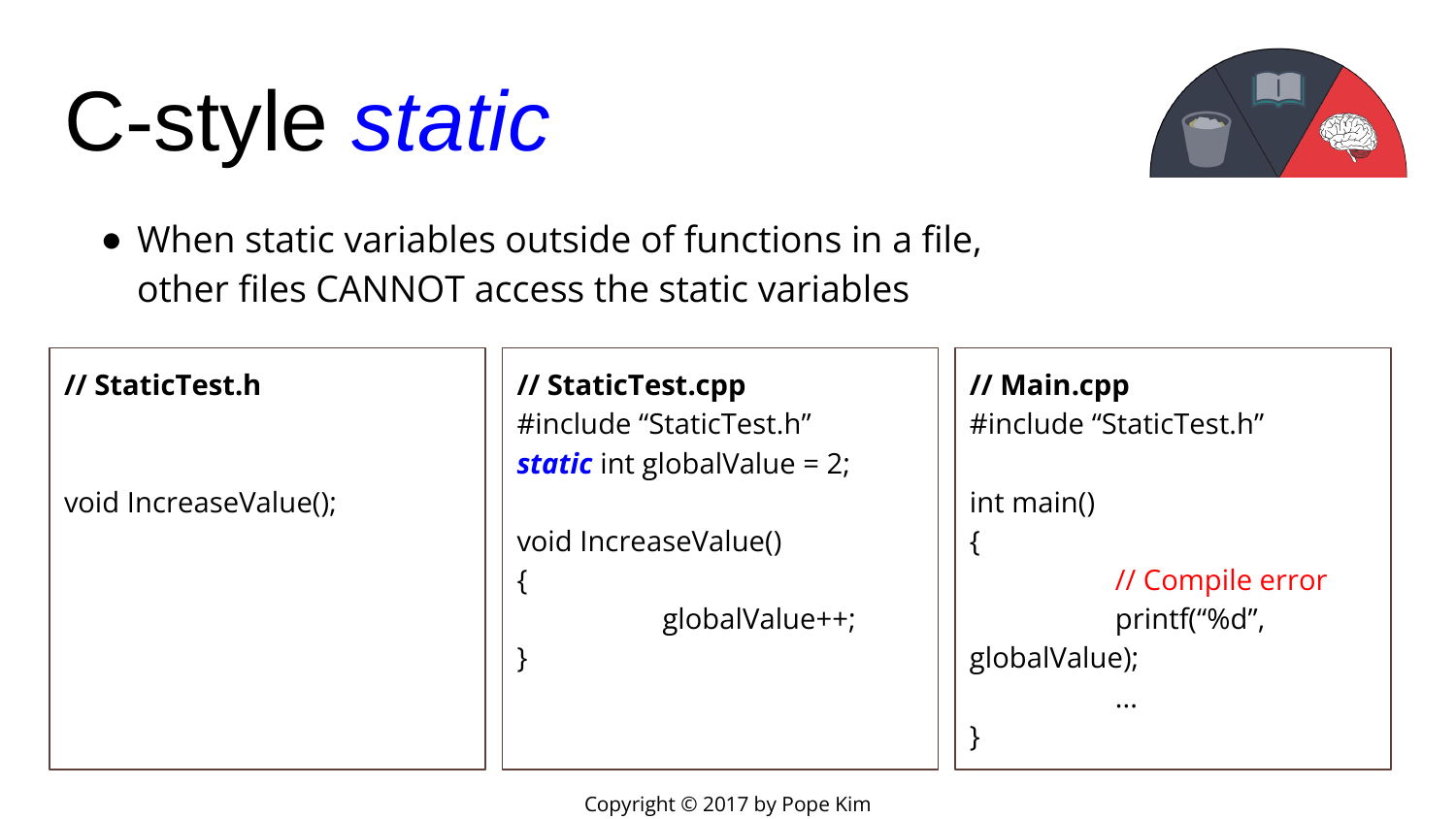

# C-style static
When static variables outside of functions in a file,
other files CANNOT access the static variables
// StaticTest.h
void IncreaseValue();
// StaticTest.cpp
#include “StaticTest.h”
static int globalValue = 2;
void IncreaseValue()
{
	globalValue++;
}
// Main.cpp
#include “StaticTest.h”
int main()
{
	// Compile error
	printf(“%d”, globalValue);
	...
}